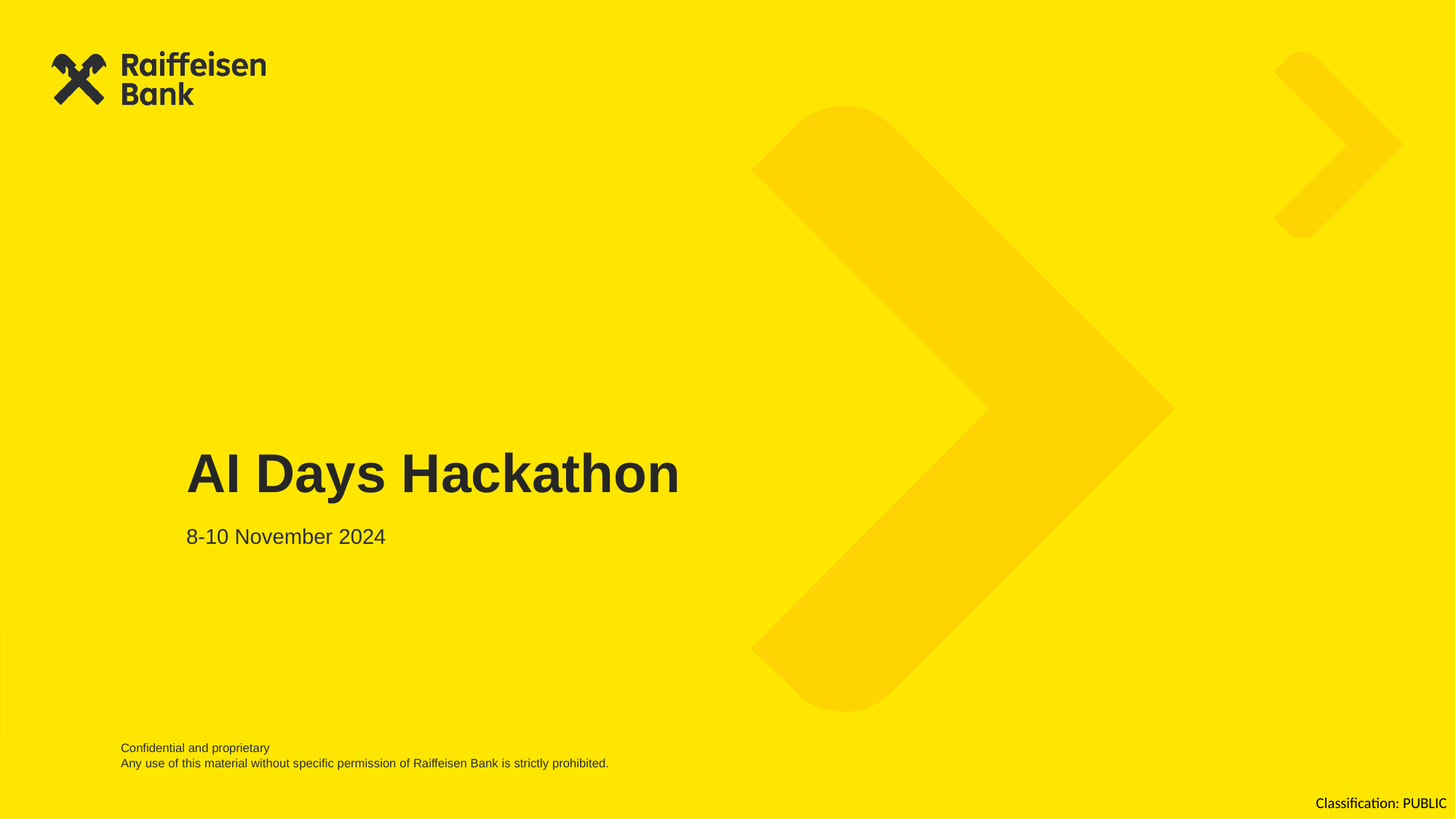

# AI Days Hackathon
8-10 November 2024